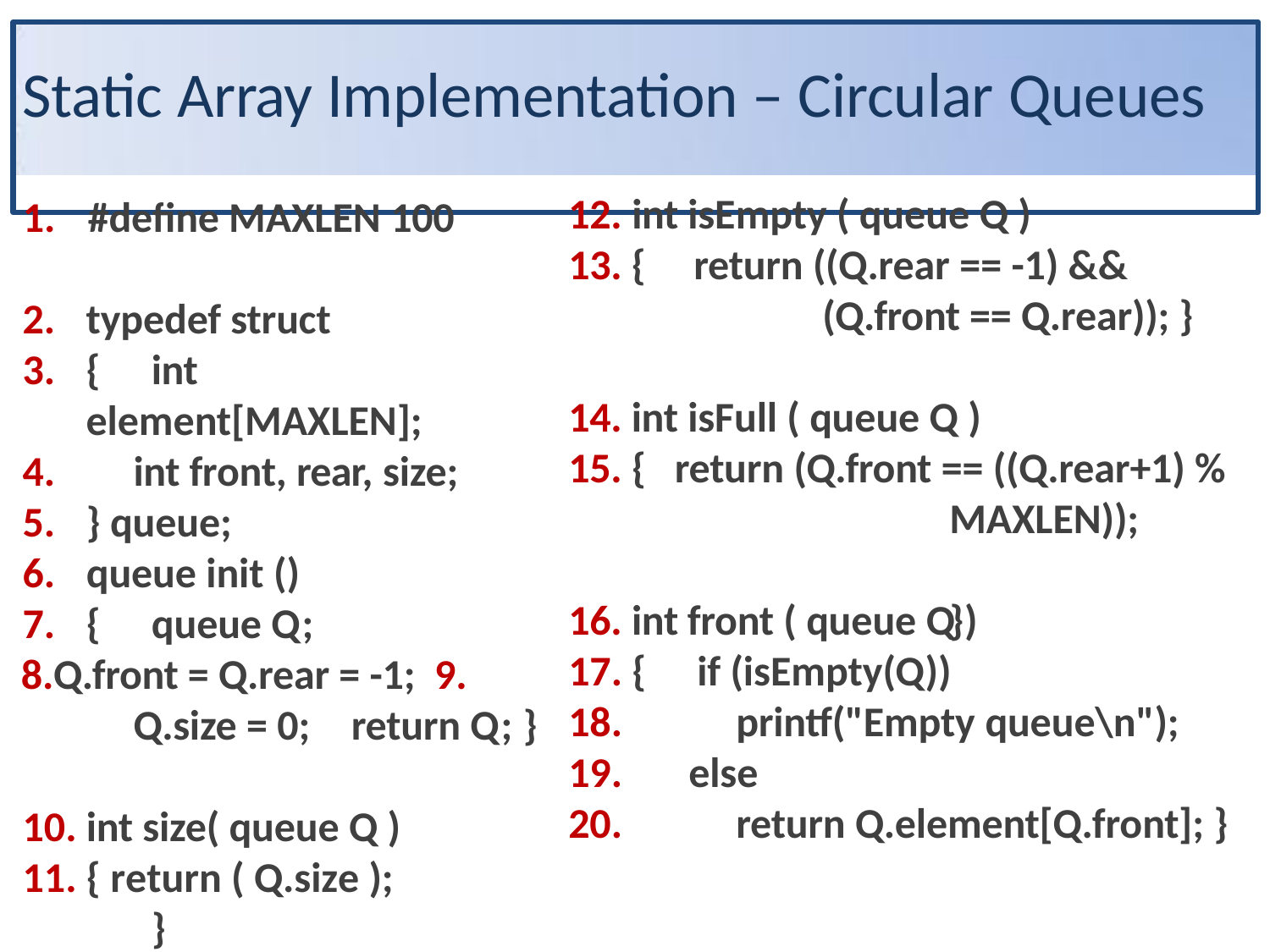

# Static Array Implementation – Circular Queues
12. int isEmpty ( queue Q )
1.	#define MAXLEN 100
13. {
return ((Q.rear == -1) &&
(Q.front == Q.rear)); }
typedef struct
{	int element[MAXLEN];
int front, rear, size;
} queue;
14. int isFull ( queue Q )
15. {
return (Q.front == ((Q.rear+1) %
MAXLEN));	}
queue init ()
{	queue Q;
Q.front = Q.rear = -1;  9.
16. int front ( queue Q )
{	if (isEmpty(Q))
printf("Empty queue\n");
else
return Q.element[Q.front]; }
Q.size = 0;	return Q; }
int size( queue Q )
{ return ( Q.size );	}